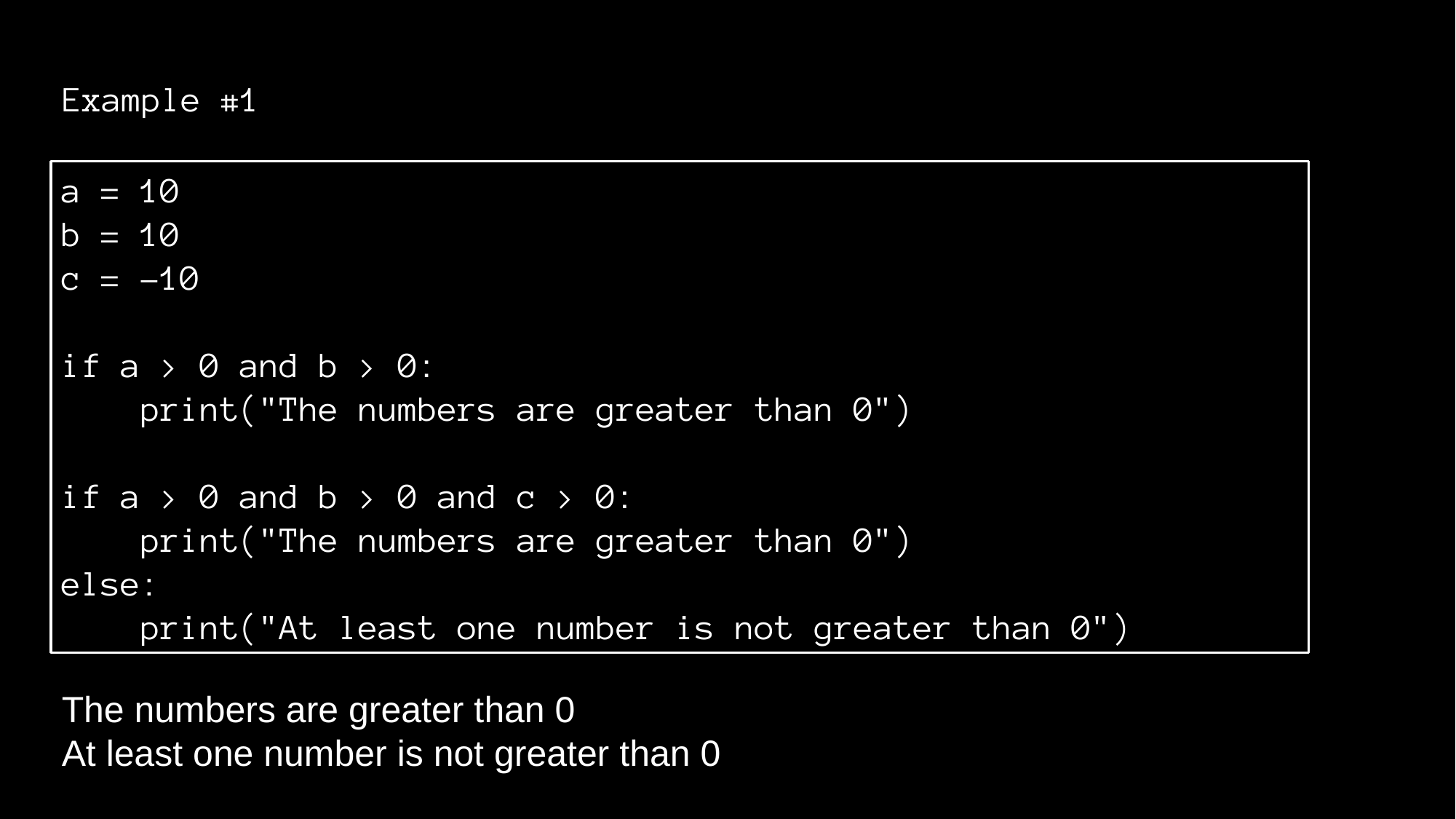

Example #1
a = 10
b = 10
c = -10

if a > 0 and b > 0:
    print("The numbers are greater than 0")

if a > 0 and b > 0 and c > 0:
    print("The numbers are greater than 0")
else:
    print("At least one number is not greater than 0")
The numbers are greater than 0
At least one number is not greater than 0